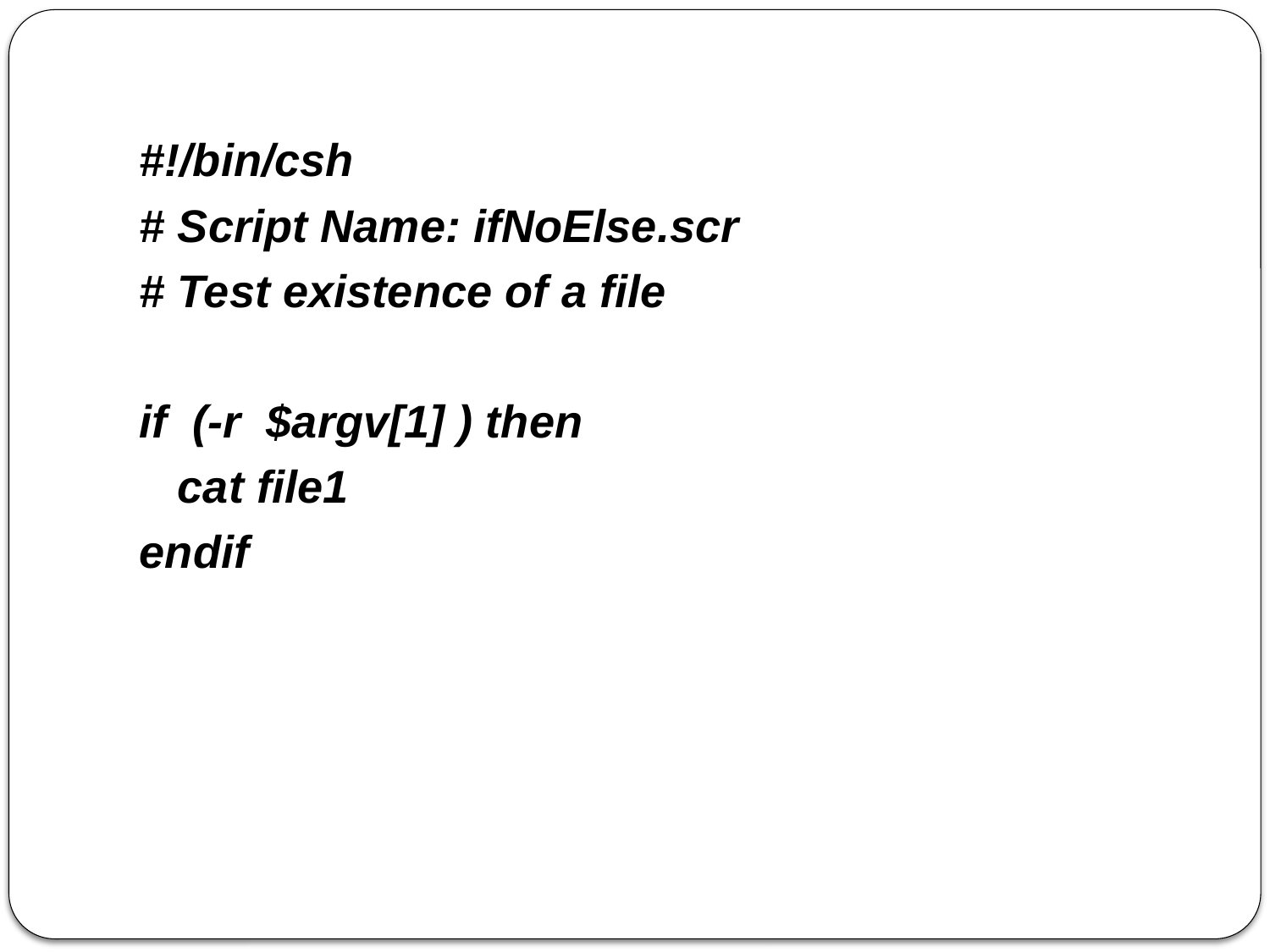

#!/bin/csh
# Script Name: ifNoElse.scr
# Test existence of a file

if  (-r  $argv[1] ) then
	cat file1
endif